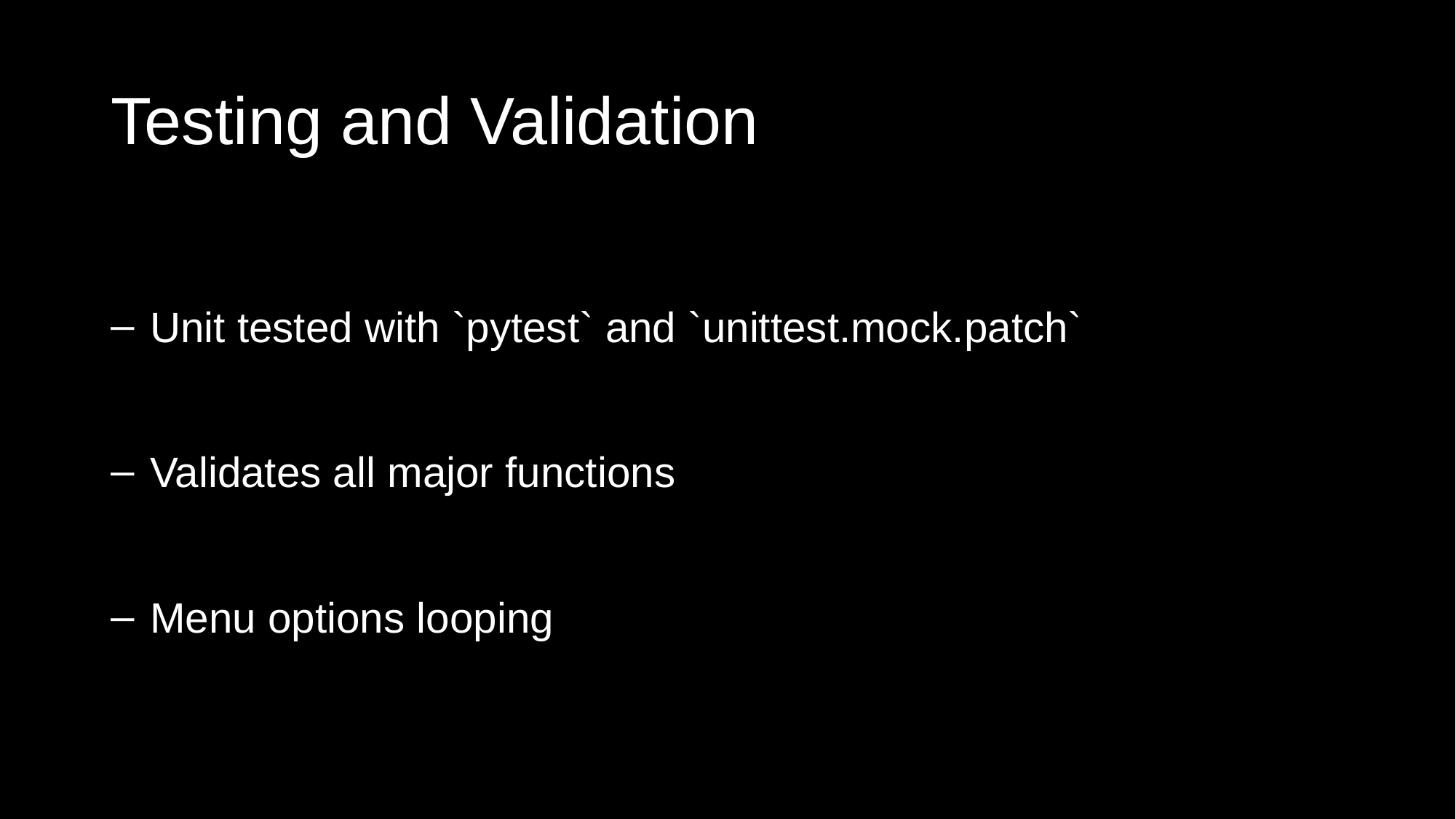

# Testing and Validation
 Unit tested with `pytest` and `unittest.mock.patch`
 Validates all major functions
 Menu options looping